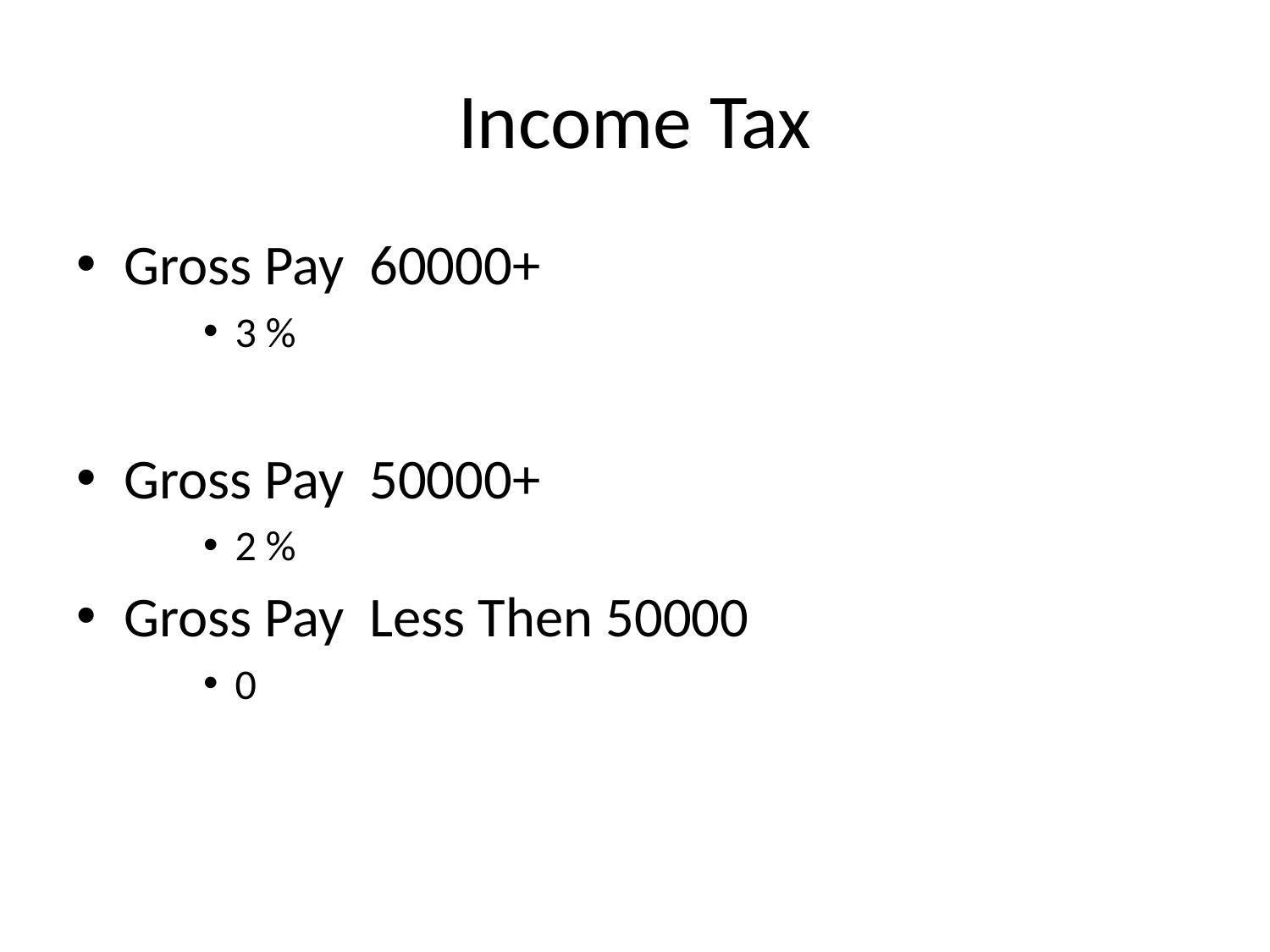

# Income Tax
Gross Pay  60000+
3 %

Gross Pay  50000+
2 %
Gross Pay  Less Then 50000
0